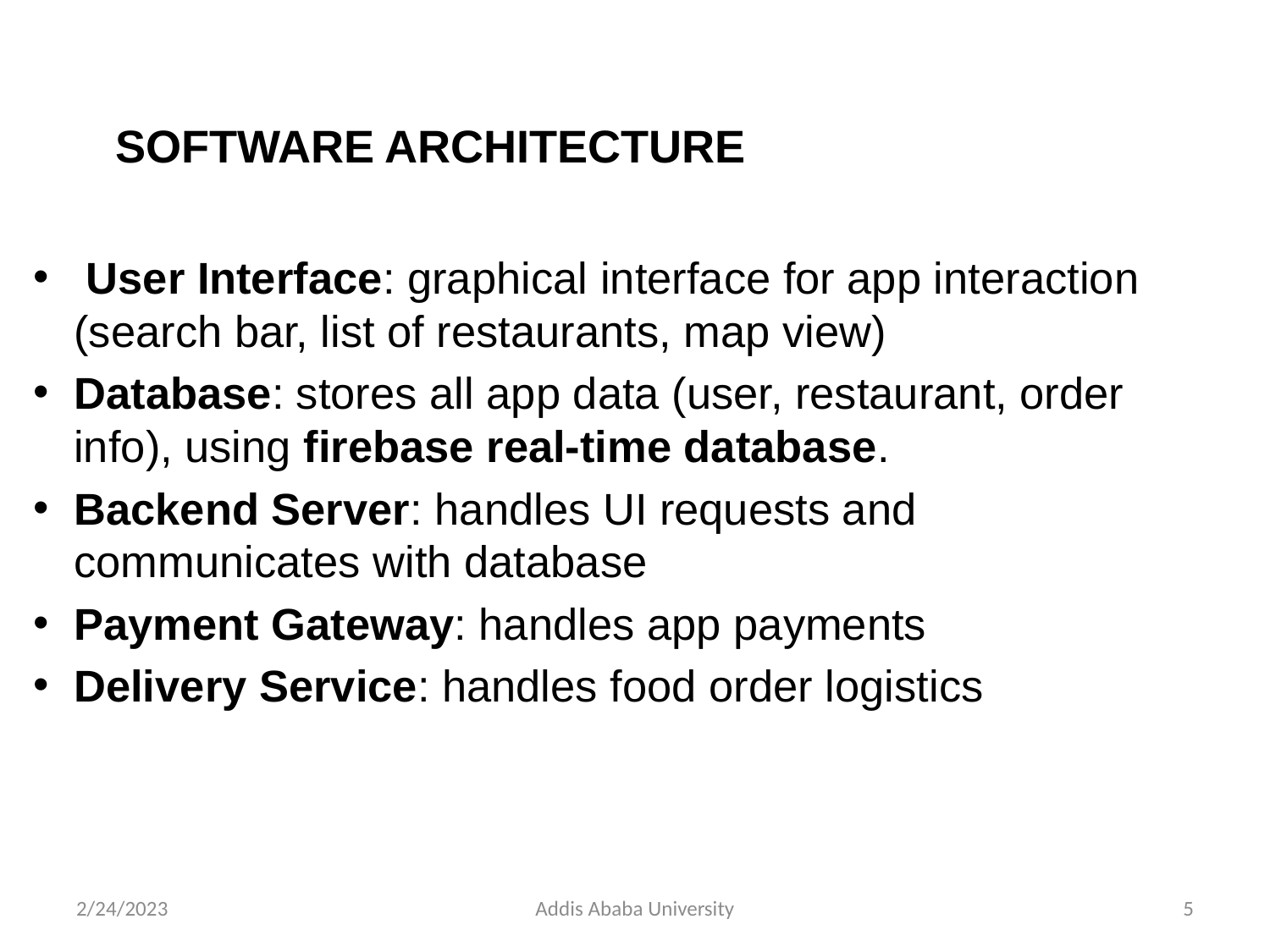

# SOFTWARE ARCHITECTURE d User Criteria
 User Interface: graphical interface for app interaction (search bar, list of restaurants, map view)
Database: stores all app data (user, restaurant, order info), using firebase real-time database.
Backend Server: handles UI requests and communicates with database
Payment Gateway: handles app payments
Delivery Service: handles food order logistics

2/24/2023
Addis Ababa University
5